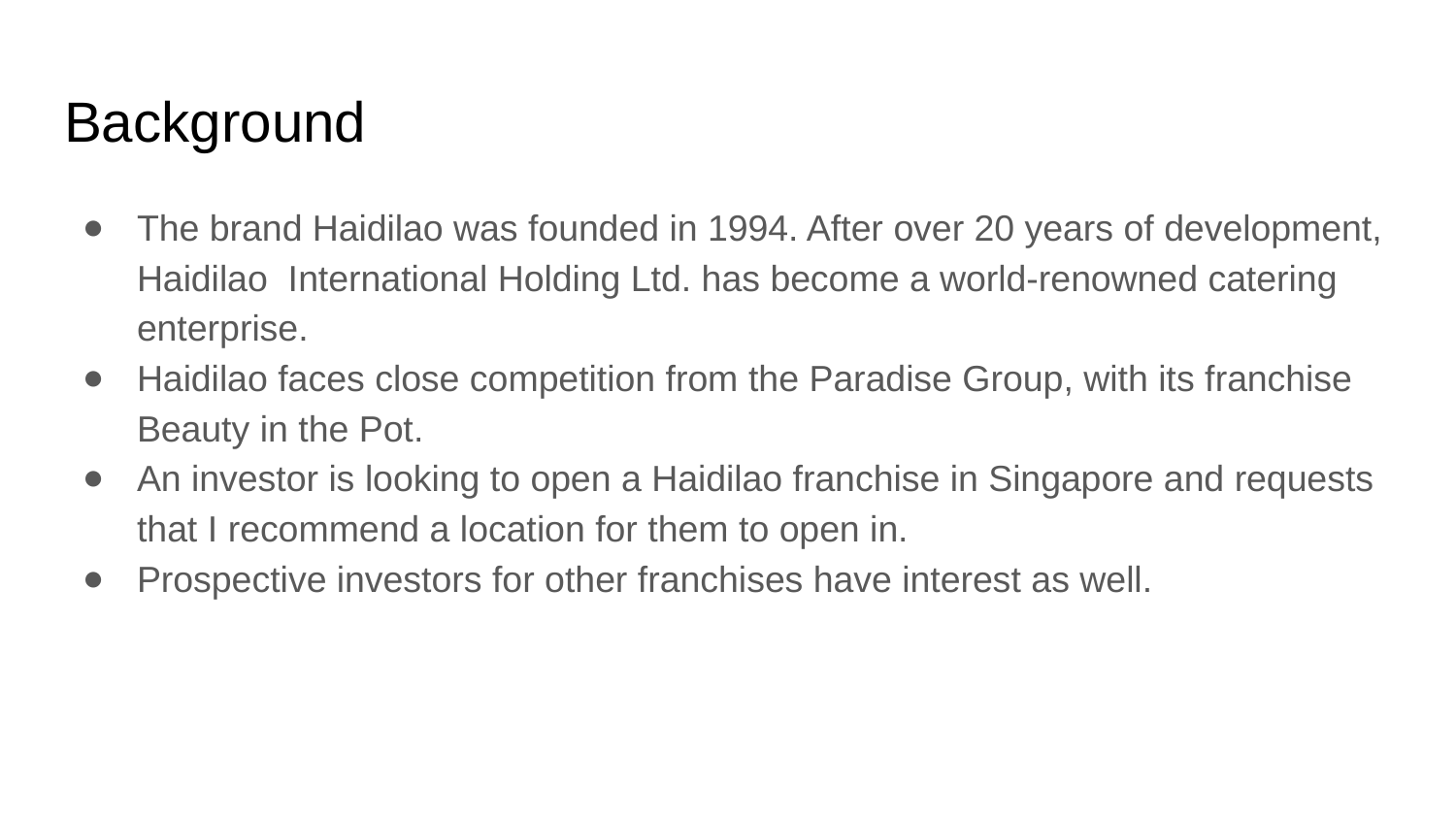

# Background
The brand Haidilao was founded in 1994. After over 20 years of development, Haidilao  International Holding Ltd. has become a world-renowned catering enterprise.
Haidilao faces close competition from the Paradise Group, with its franchise Beauty in the Pot.
An investor is looking to open a Haidilao franchise in Singapore and requests that I recommend a location for them to open in.
Prospective investors for other franchises have interest as well.